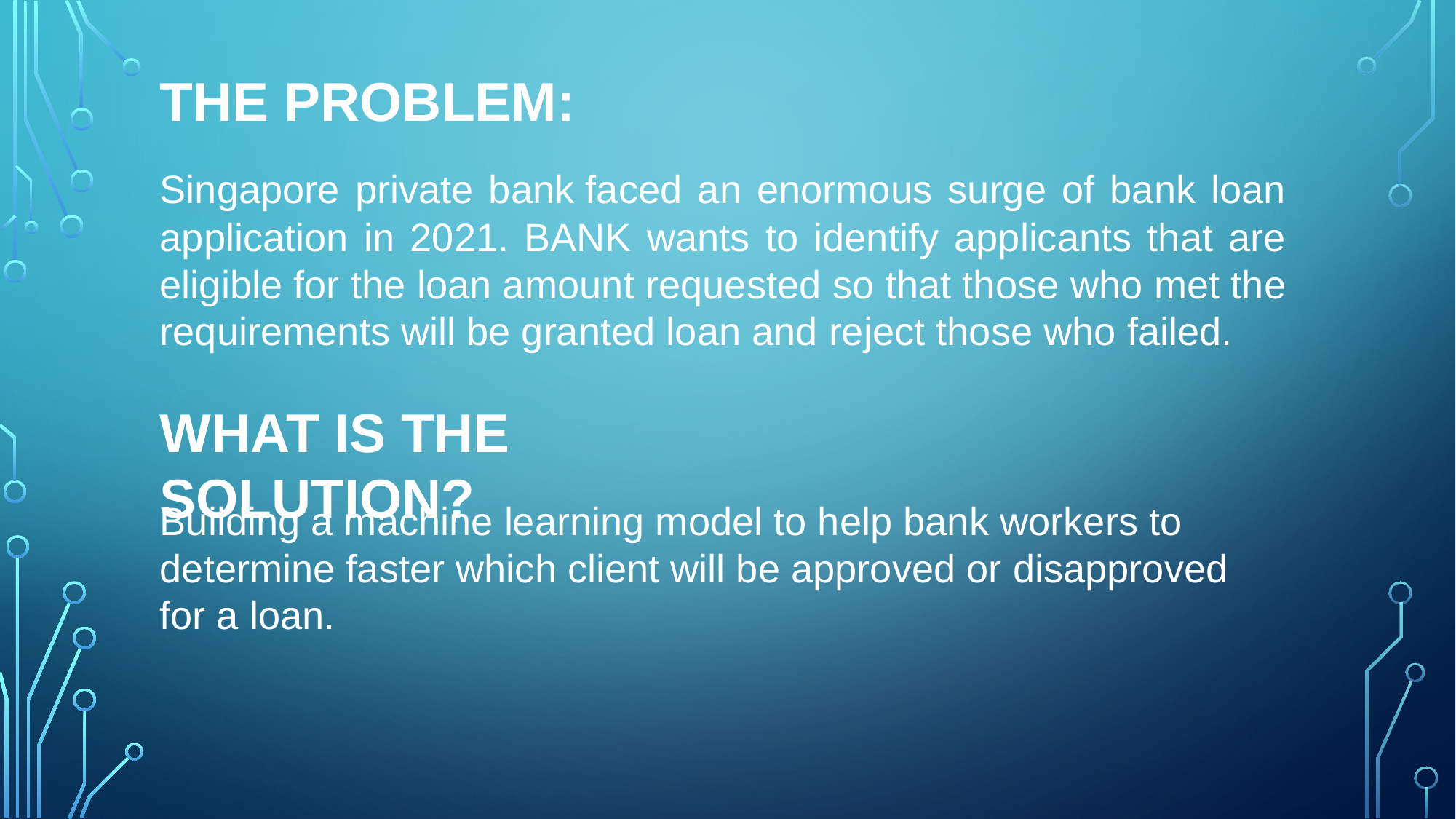

# THE Problem:
Singapore private bank faced an enormous surge of bank loan application in 2021. BANK wants to identify applicants that are eligible for the loan amount requested so that those who met the requirements will be granted loan and reject those who failed.
WHAT IS THE SOLUTION?
Building a machine learning model to help bank workers to determine faster which client will be approved or disapproved for a loan.